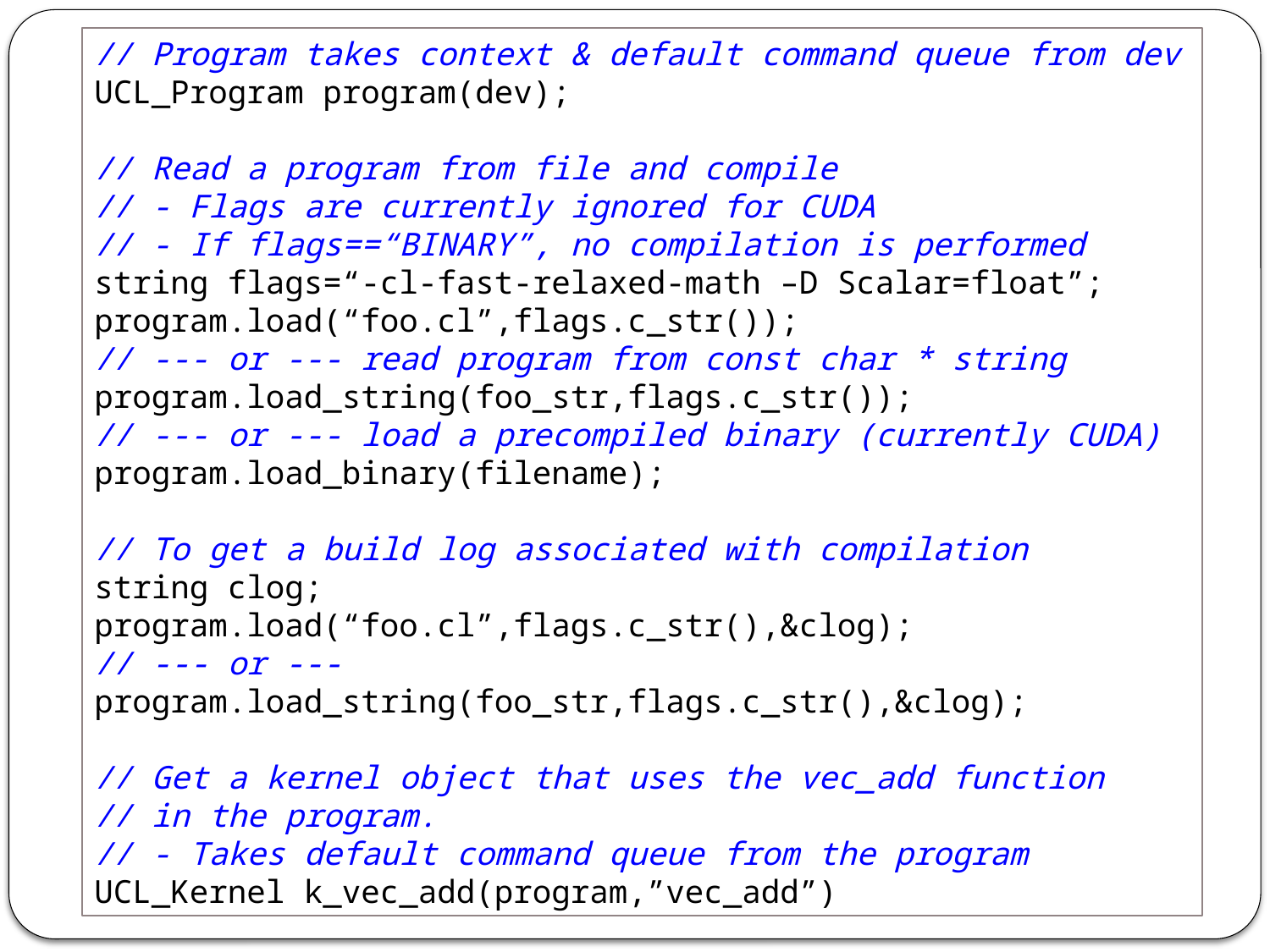

// Program takes context & default command queue from dev
UCL_Program program(dev);

// Read a program from file and compile
// - Flags are currently ignored for CUDA
// - If flags==“BINARY”, no compilation is performed
string flags=“-cl-fast-relaxed-math –D Scalar=float”;
program.load(“foo.cl”,flags.c_str());
// --- or --- read program from const char * string
program.load_string(foo_str,flags.c_str());
// --- or --- load a precompiled binary (currently CUDA)
program.load_binary(filename);

// To get a build log associated with compilation
string clog;
program.load(“foo.cl”,flags.c_str(),&clog);
// --- or ---
program.load_string(foo_str,flags.c_str(),&clog);

// Get a kernel object that uses the vec_add function
// in the program.
// - Takes default command queue from the program
UCL_Kernel k_vec_add(program,”vec_add”)